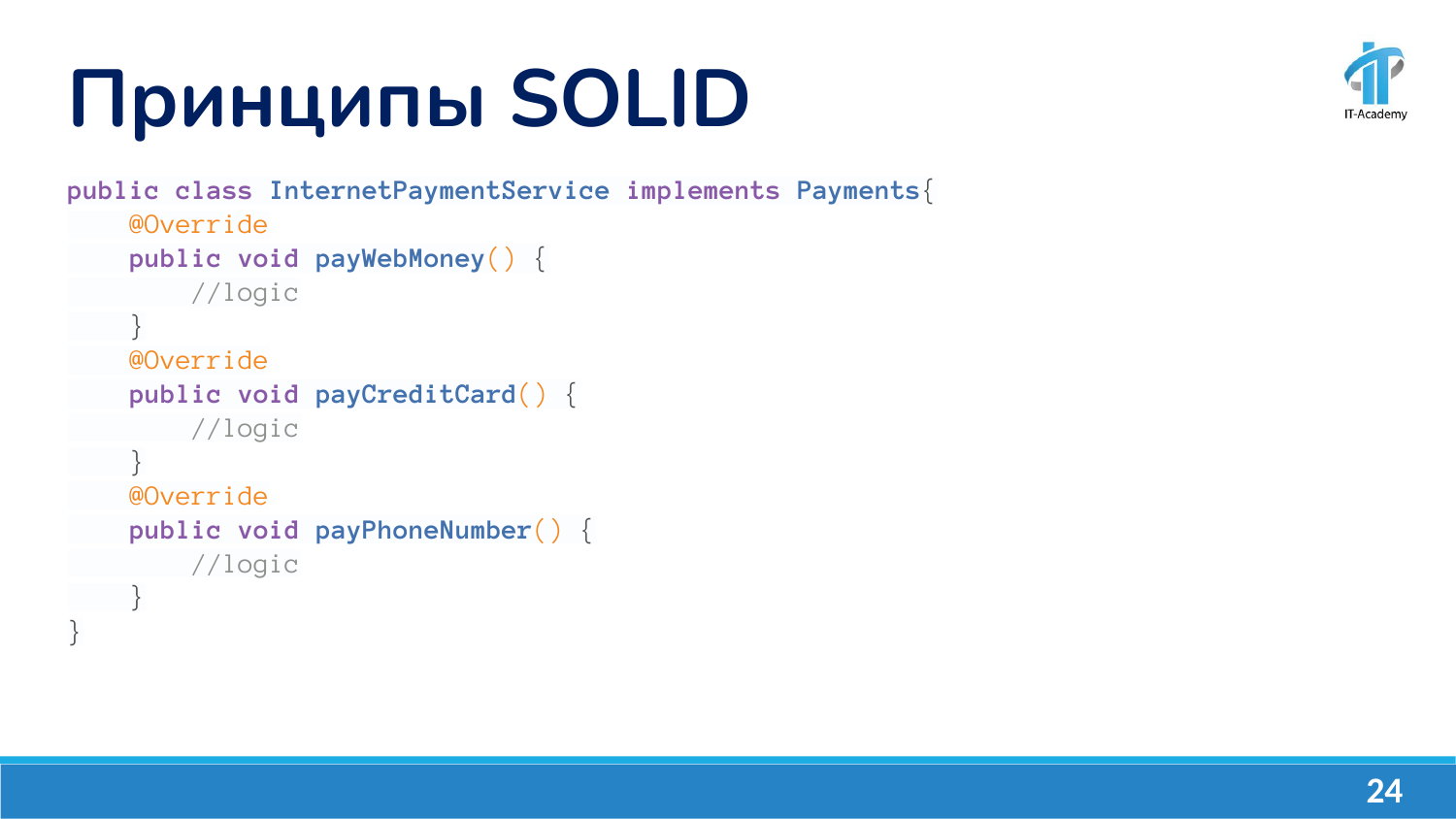

Принципы SOLID
public class InternetPaymentService implements Payments{
    @Override
    public void payWebMoney() {
        //logic
    }
    @Override
    public void payCreditCard() {
        //logic
    }
    @Override
    public void payPhoneNumber() {
        //logic
    }
}
24